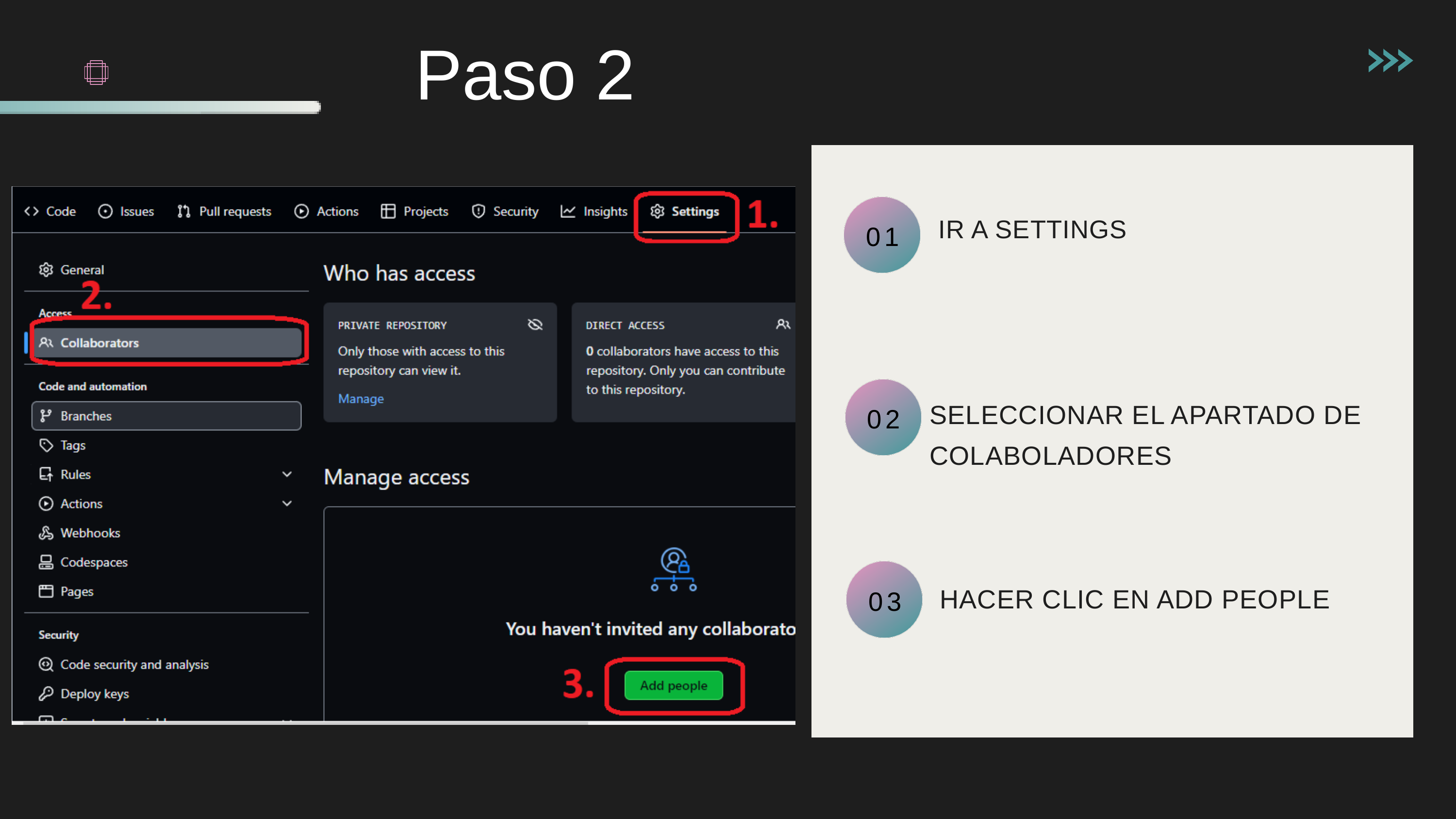

Paso 2

IR A SETTINGS
01

SELECCIONAR EL APARTADO DE COLABOLADORES
02

HACER CLIC EN ADD PEOPLE
03